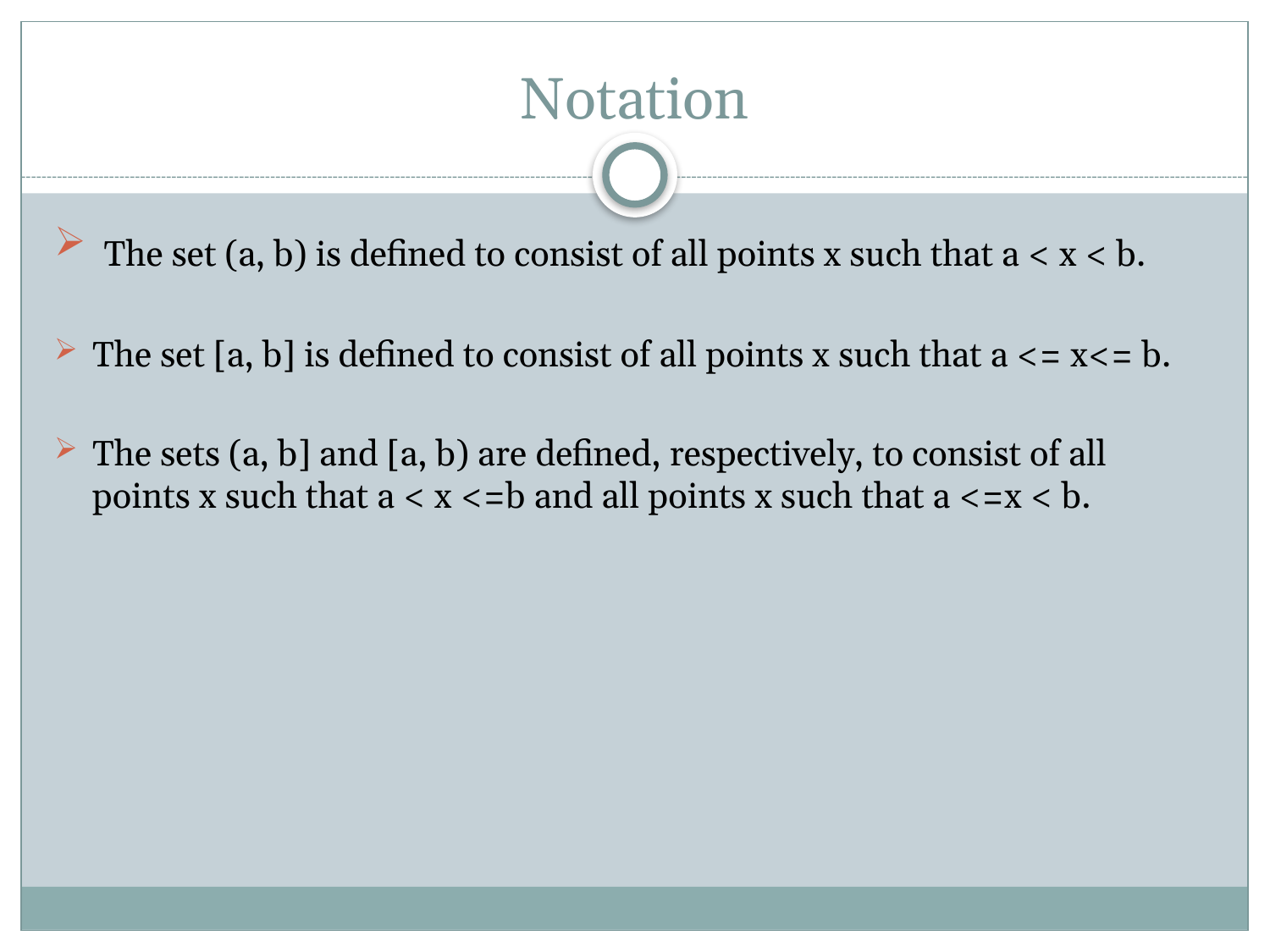

# Notation
 The set (a, b) is defined to consist of all points x such that a < x < b.

The set [a, b] is defined to consist of all points x such that a <= x<= b.

The sets (a, b] and [a, b) are defined, respectively, to consist of all points x such that a < x <=b and all points x such that a <=x < b.